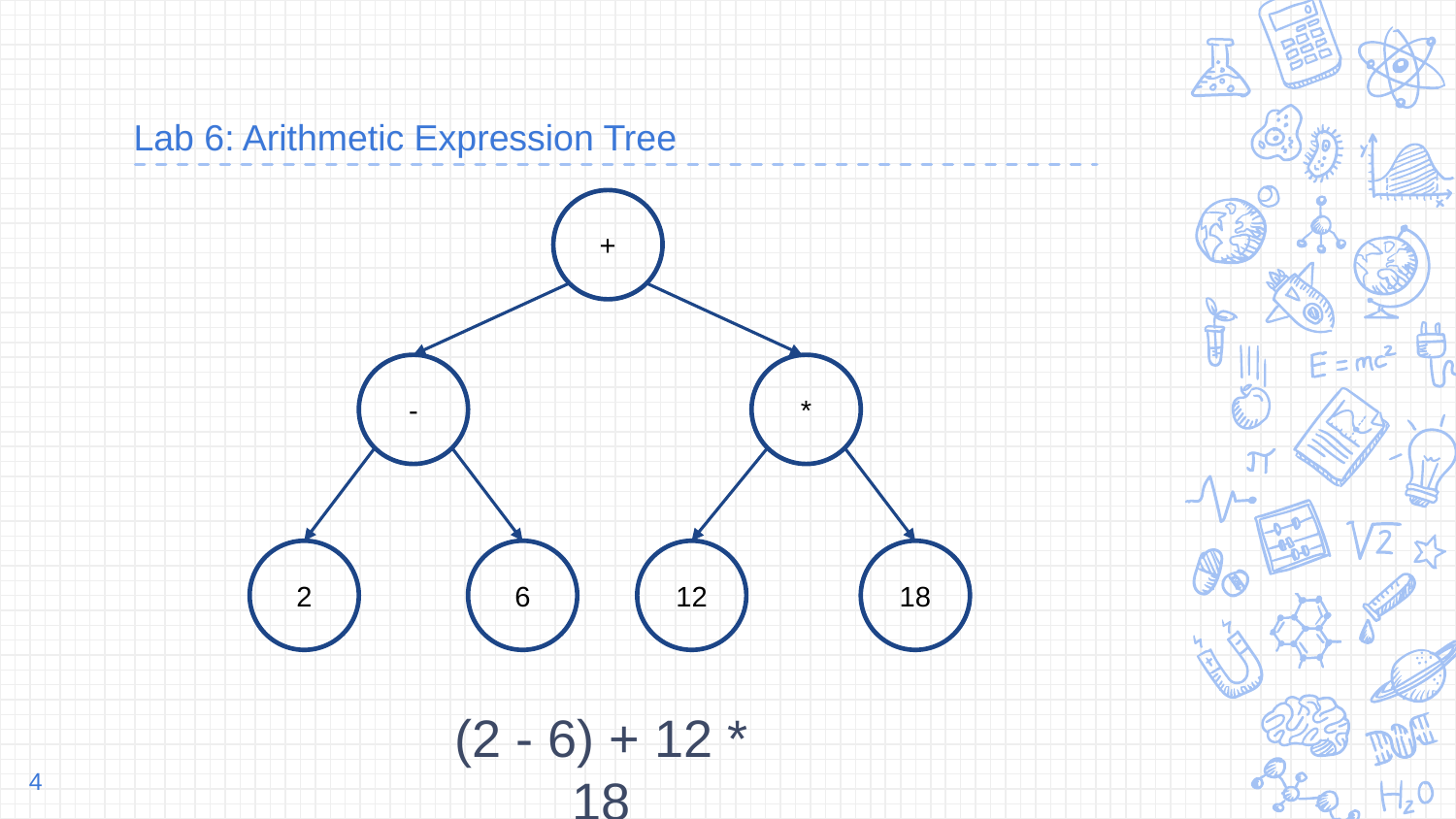

# Lab 6: Arithmetic Expression Tree
+
*
-
2
6
12
18
(2 - 6) + 12 * 18
4